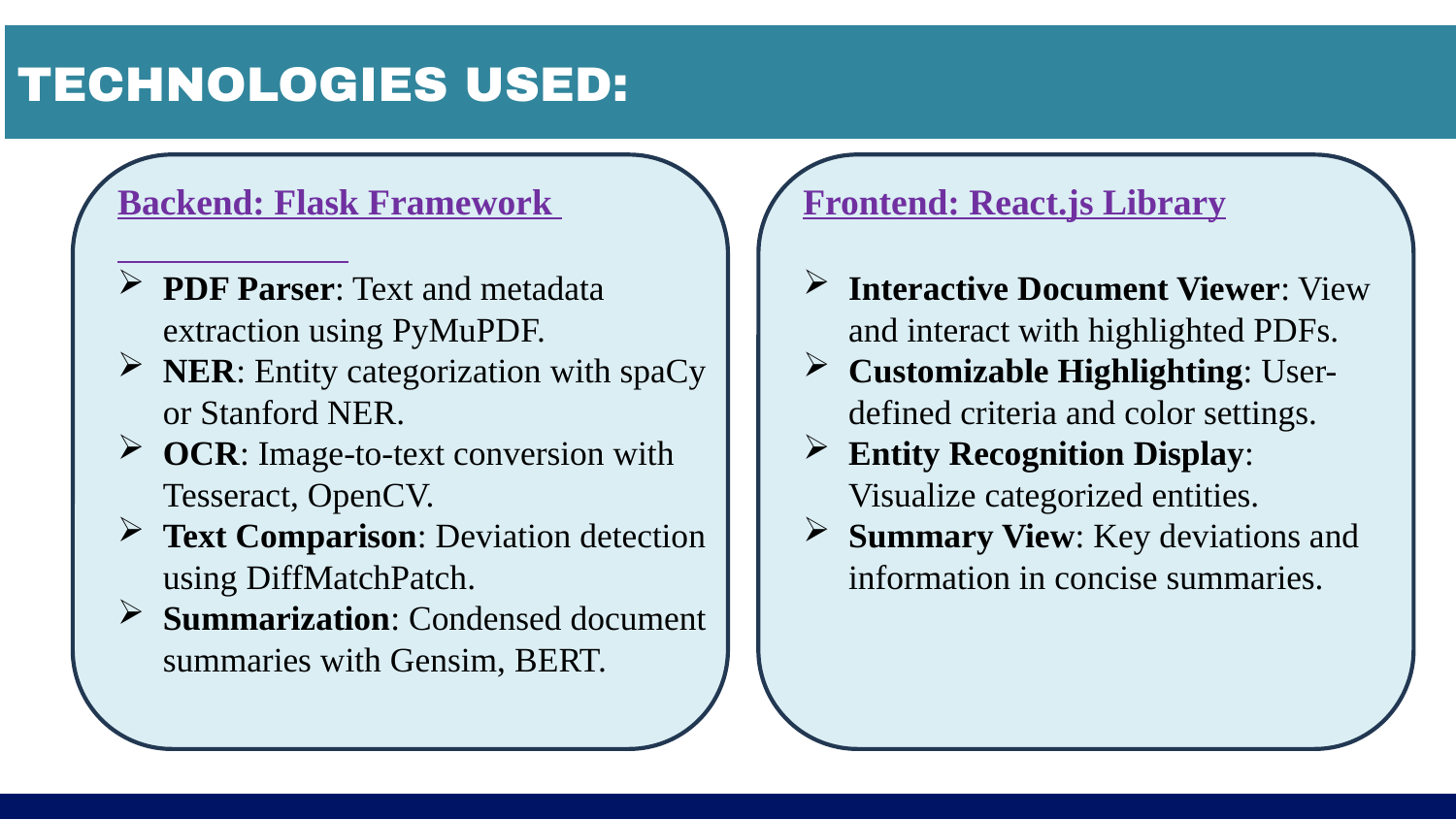

TECHNOLOGIES USED:

Backend: Flask Framework

PDF Parser: Text and metadata extraction using PyMuPDF.
NER: Entity categorization with spaCy or Stanford NER.
OCR: Image-to-text conversion with Tesseract, OpenCV.
Text Comparison: Deviation detection using DiffMatchPatch.
Summarization: Condensed document summaries with Gensim, BERT.
Frontend: React.js Library

Interactive Document Viewer: View and interact with highlighted PDFs.
Customizable Highlighting: User-defined criteria and color settings.
Entity Recognition Display: Visualize categorized entities.
Summary View: Key deviations and information in concise summaries.